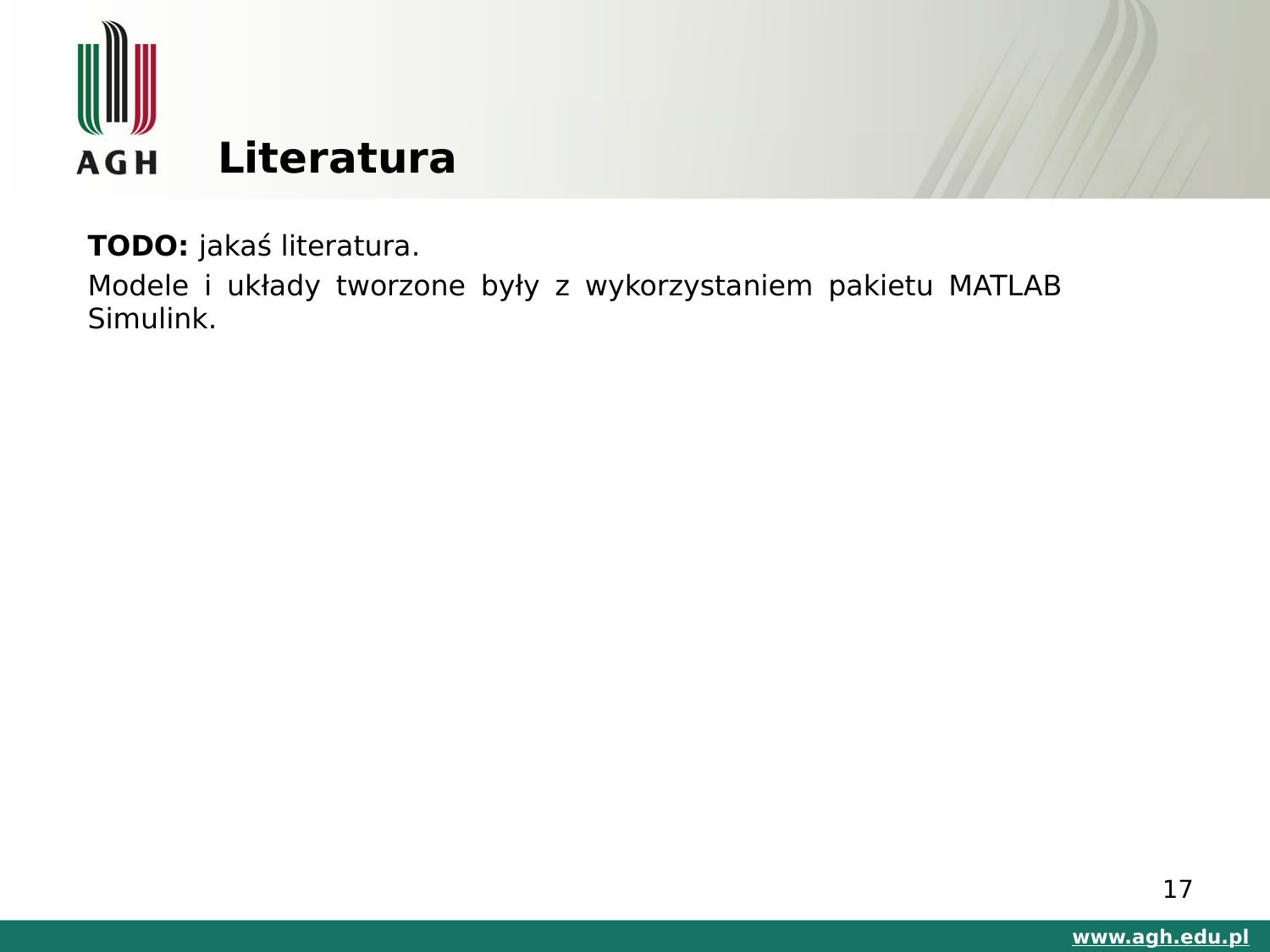

# Literatura
TODO: jakaś literatura.
Modele i układy tworzone były z wykorzystaniem pakietu MATLAB Simulink.
17
www.agh.edu.pl